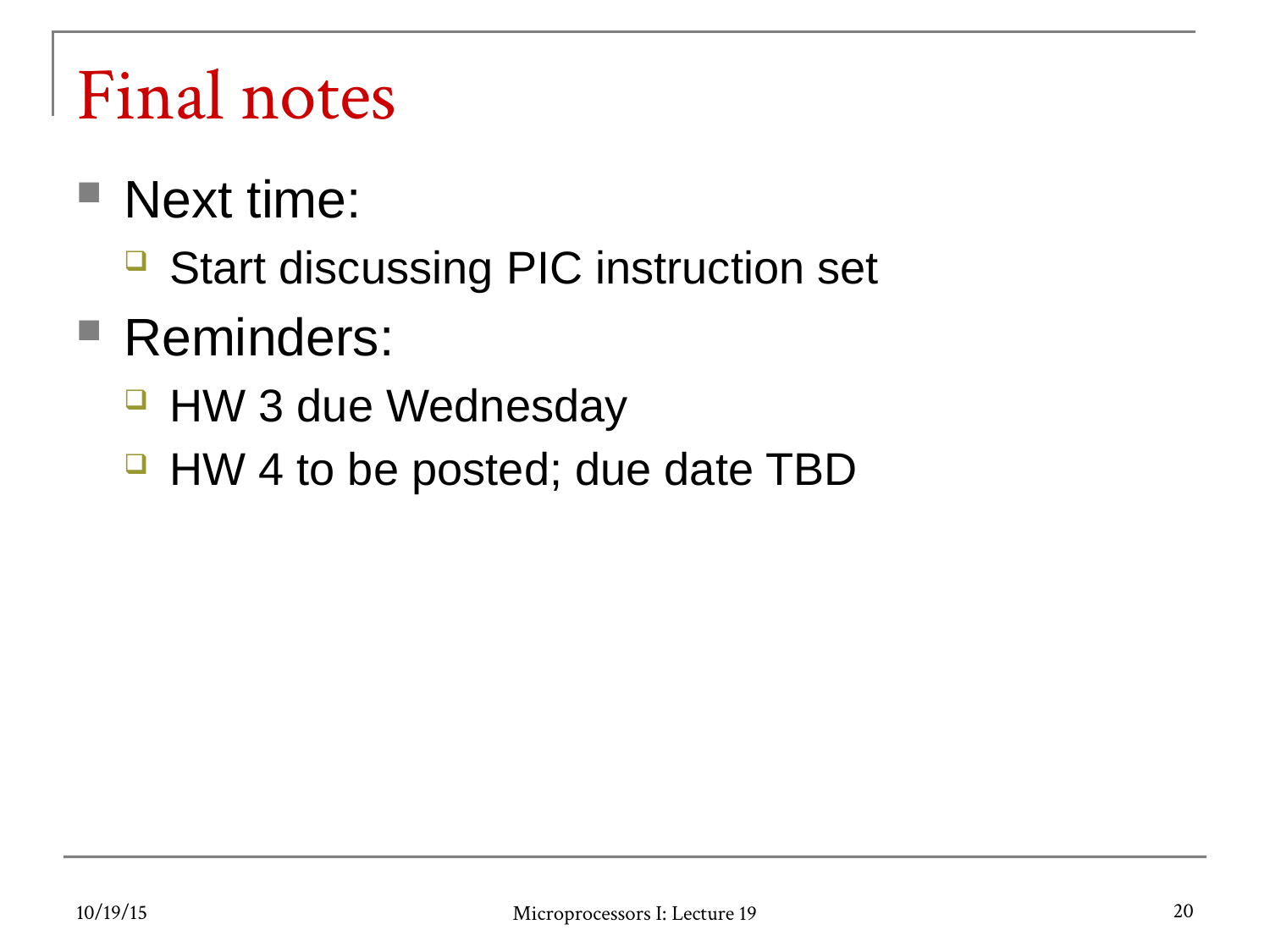

# Final notes
Next time:
Start discussing PIC instruction set
Reminders:
HW 3 due Wednesday
HW 4 to be posted; due date TBD
10/19/15
20
Microprocessors I: Lecture 19